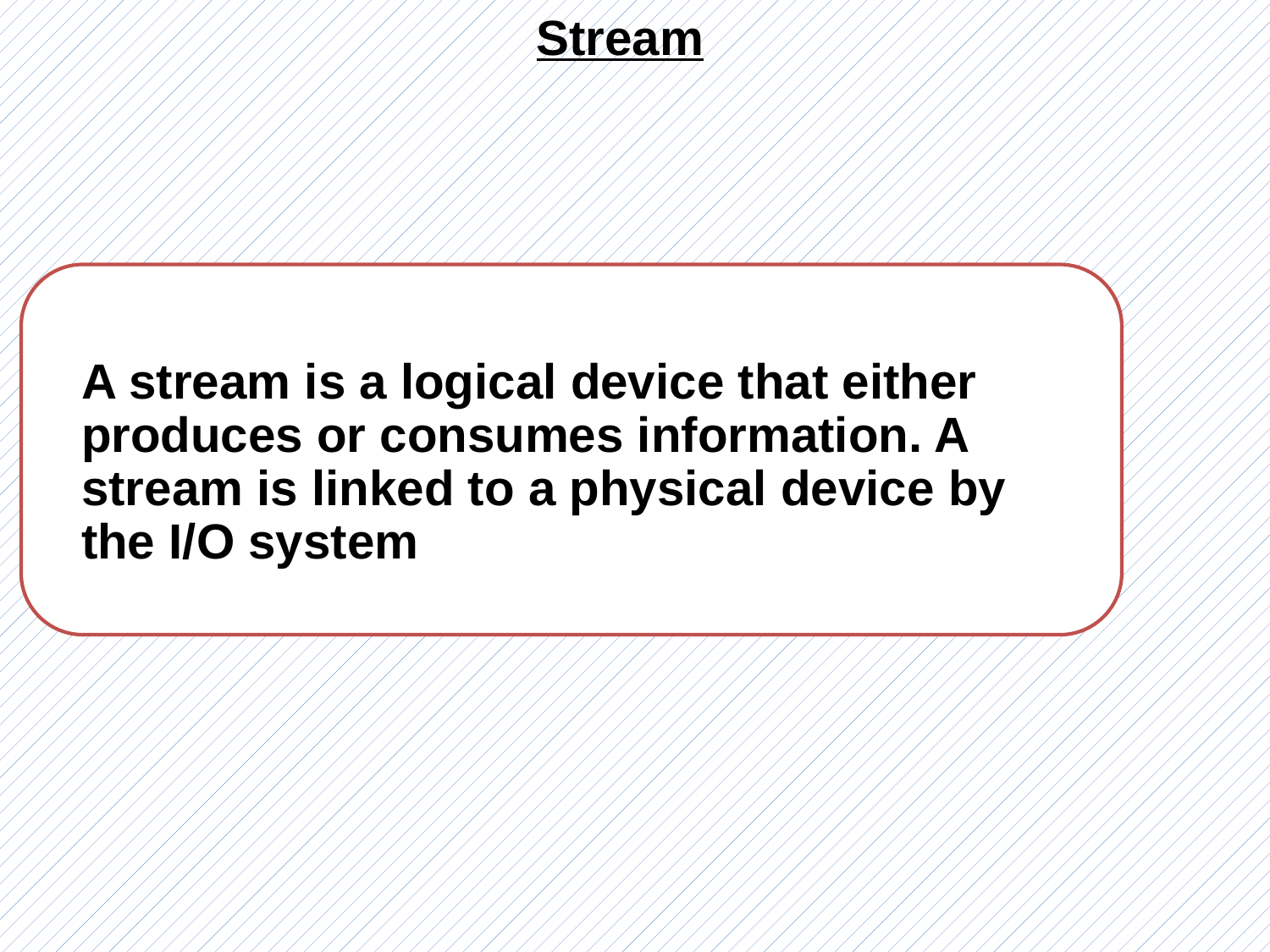

Stream
A stream is a logical device that either produces or consumes information. A stream is linked to a physical device by the I/O system